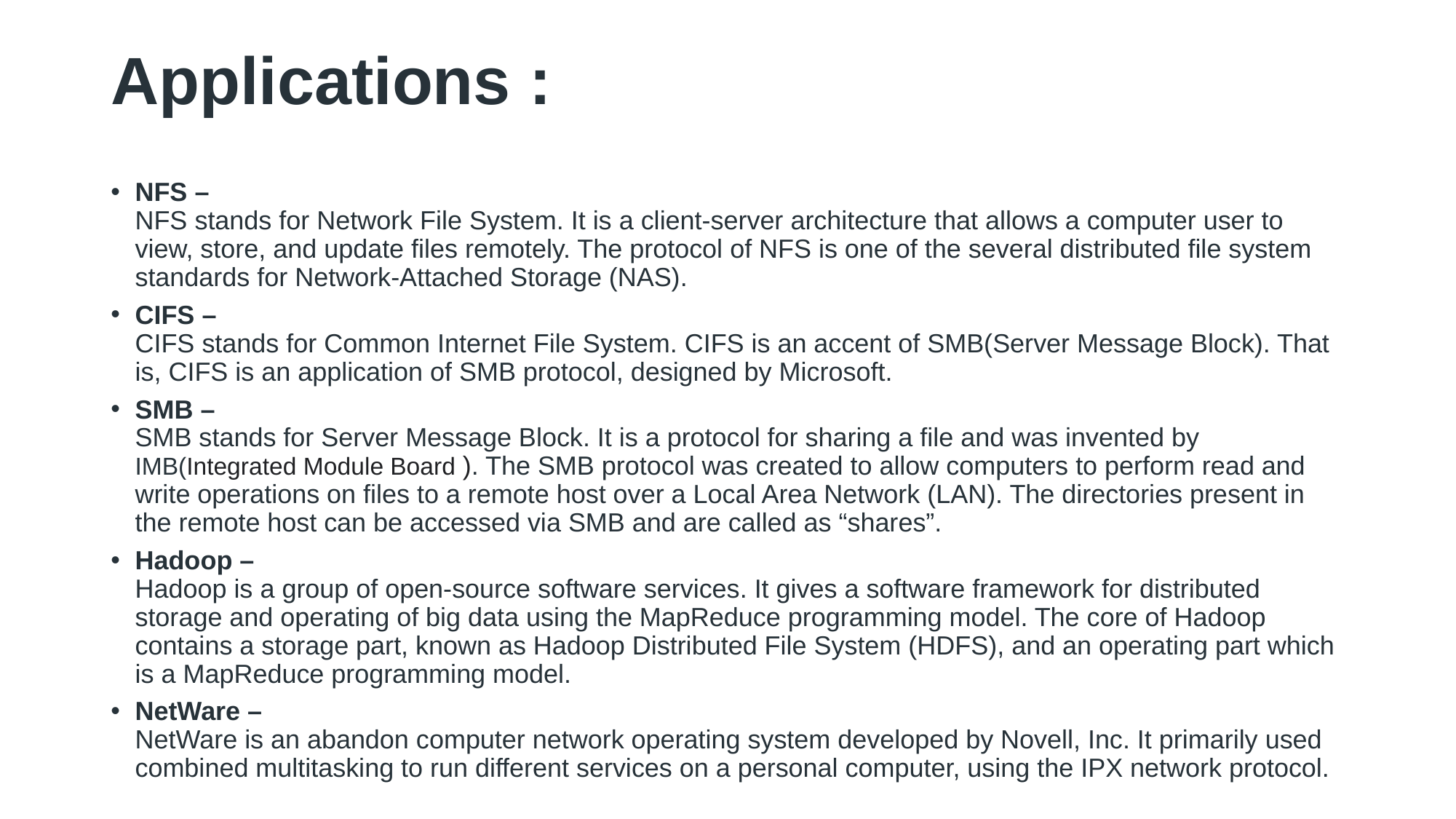

# Applications :
NFS –
NFS stands for Network File System. It is a client-server architecture that allows a computer user to view, store, and update files remotely. The protocol of NFS is one of the several distributed file system standards for Network-Attached Storage (NAS).
CIFS –
CIFS stands for Common Internet File System. CIFS is an accent of SMB(Server Message Block). That is, CIFS is an application of SMB protocol, designed by Microsoft.
SMB –
SMB stands for Server Message Block. It is a protocol for sharing a file and was invented by IMB(Integrated Module Board ). The SMB protocol was created to allow computers to perform read and write operations on files to a remote host over a Local Area Network (LAN). The directories present in the remote host can be accessed via SMB and are called as “shares”.
Hadoop –
Hadoop is a group of open-source software services. It gives a software framework for distributed storage and operating of big data using the MapReduce programming model. The core of Hadoop contains a storage part, known as Hadoop Distributed File System (HDFS), and an operating part which is a MapReduce programming model.
NetWare –
NetWare is an abandon computer network operating system developed by Novell, Inc. It primarily used combined multitasking to run different services on a personal computer, using the IPX network protocol.